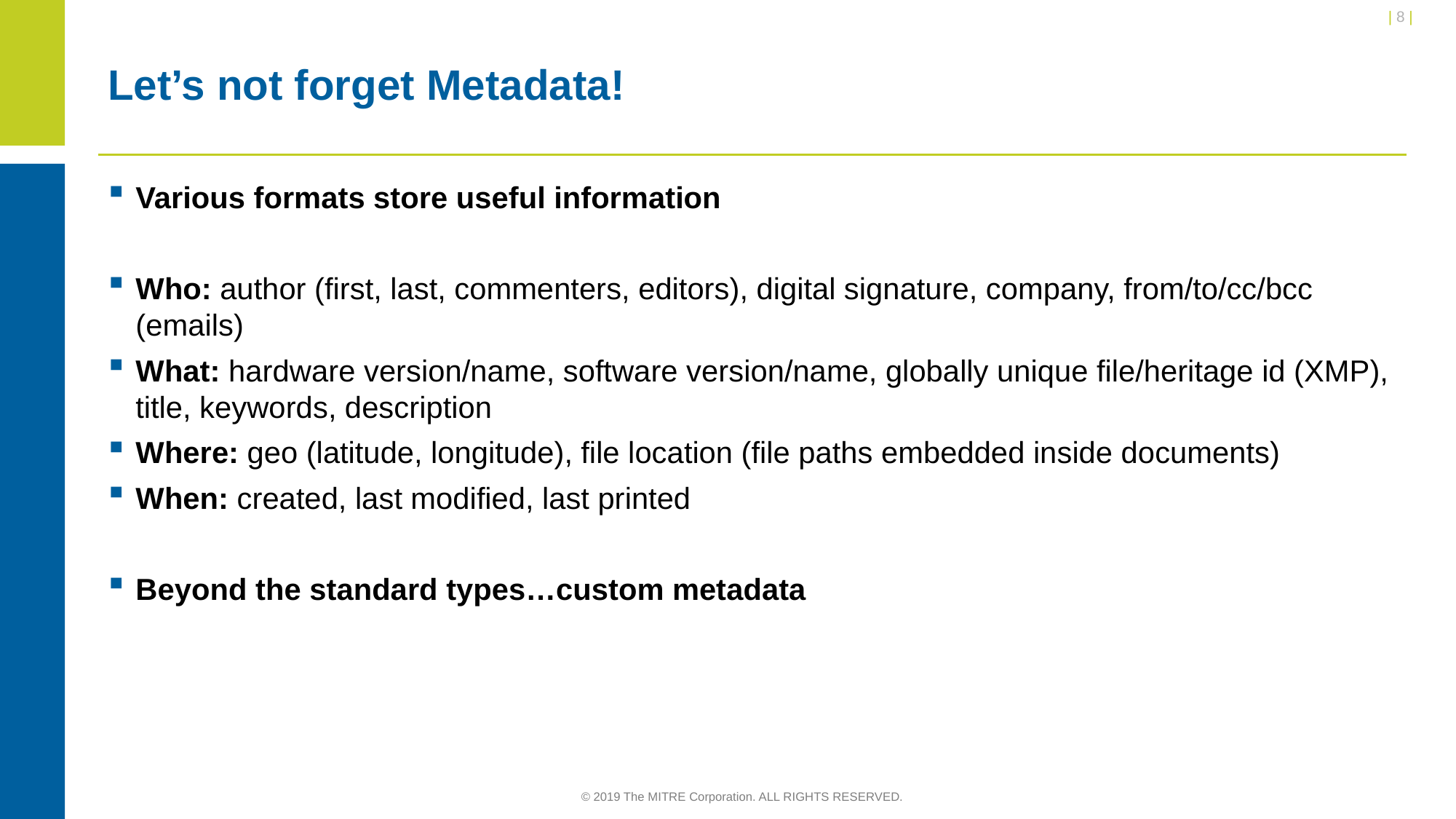

| 8 |
# Let’s not forget Metadata!
Various formats store useful information

Who: author (first, last, commenters, editors), digital signature, company, from/to/cc/bcc (emails)
What: hardware version/name, software version/name, globally unique file/heritage id (XMP), title, keywords, description
Where: geo (latitude, longitude), file location (file paths embedded inside documents)
When: created, last modified, last printed

Beyond the standard types…custom metadata